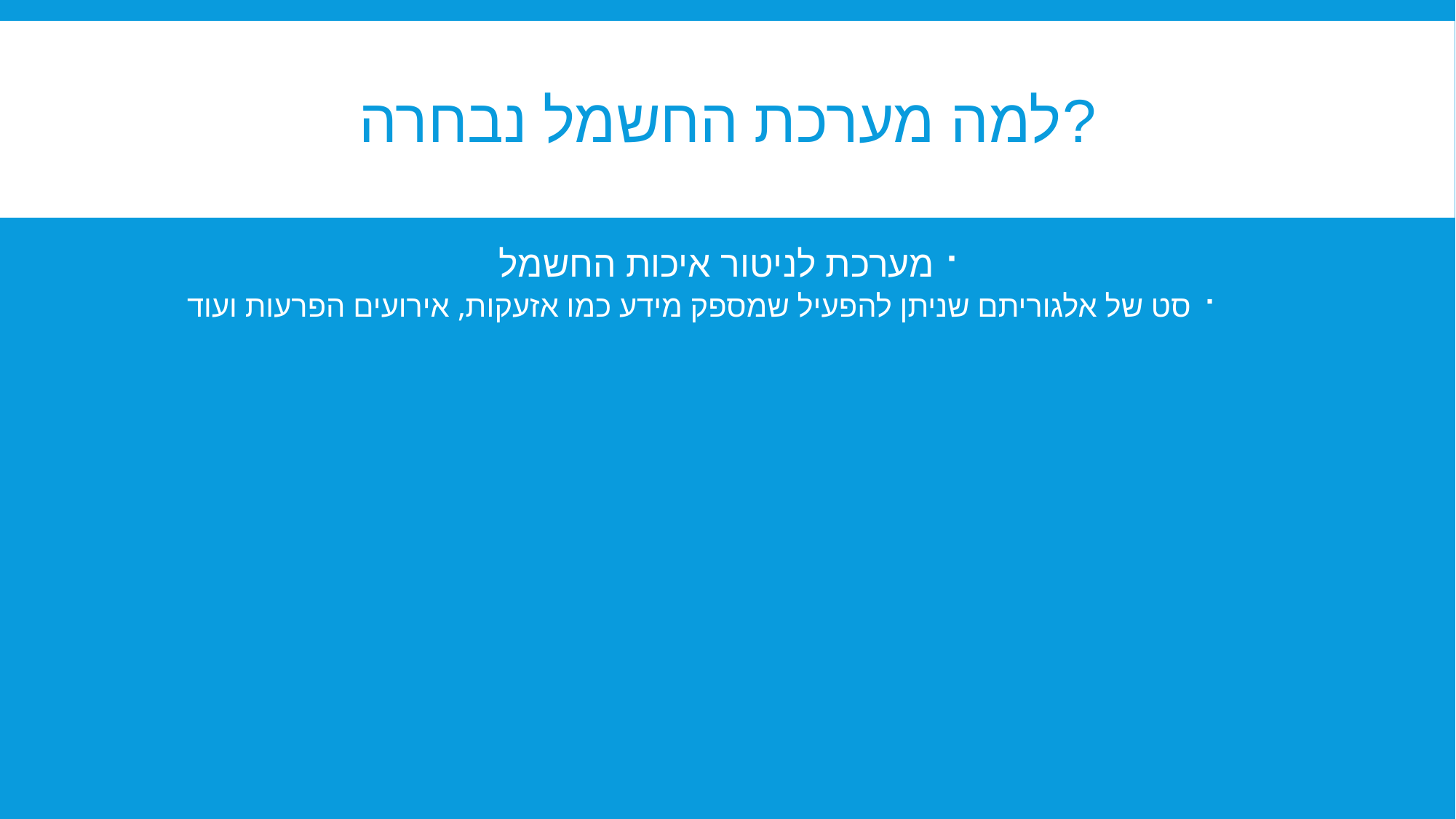

# למה מערכת החשמל נבחרה?
מערכת לניטור איכות החשמל
סט של אלגוריתם שניתן להפעיל שמספק מידע כמו אזעקות, אירועים הפרעות ועוד